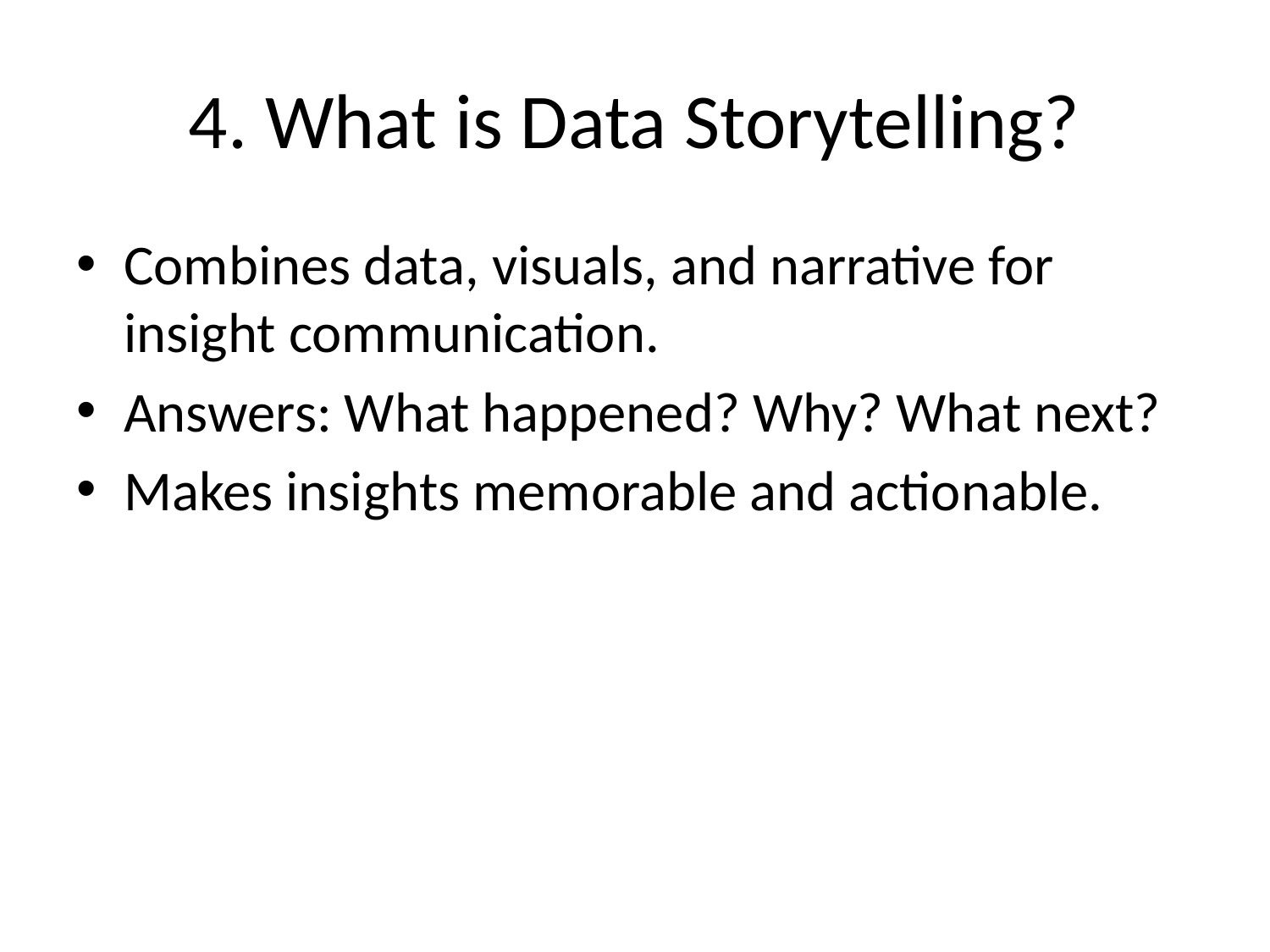

# 4. What is Data Storytelling?
Combines data, visuals, and narrative for insight communication.
Answers: What happened? Why? What next?
Makes insights memorable and actionable.